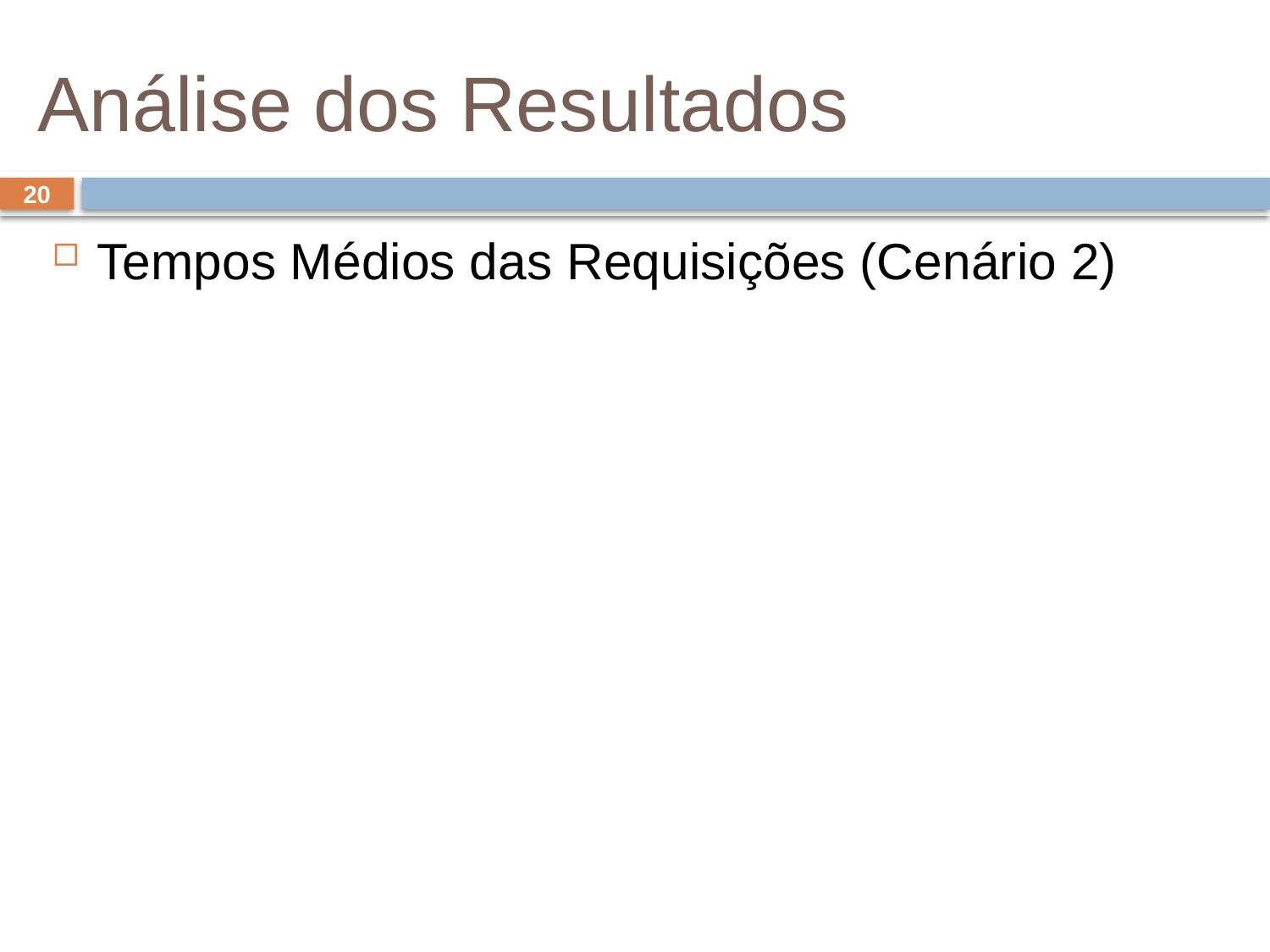

# Análise dos Resultados
20
Tempos Médios das Requisições (Cenário 2)